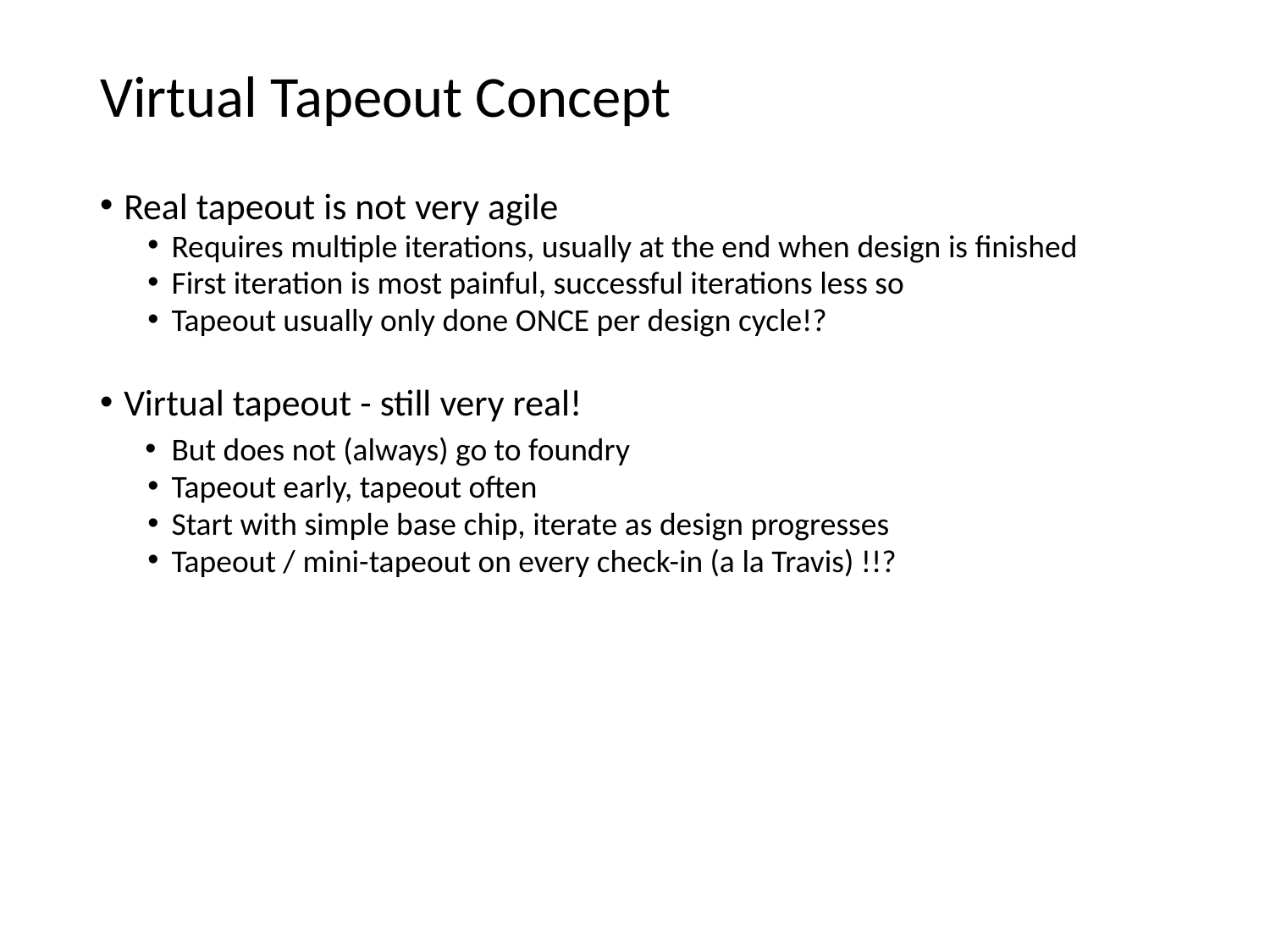

# Virtual Tapeout Concept
Real tapeout is not very agile
Requires multiple iterations, usually at the end when design is finished
First iteration is most painful, successful iterations less so
Tapeout usually only done ONCE per design cycle!?

Virtual tapeout - still very real!
But does not (always) go to foundry
Tapeout early, tapeout often
Start with simple base chip, iterate as design progresses
Tapeout / mini-tapeout on every check-in (a la Travis) !!?